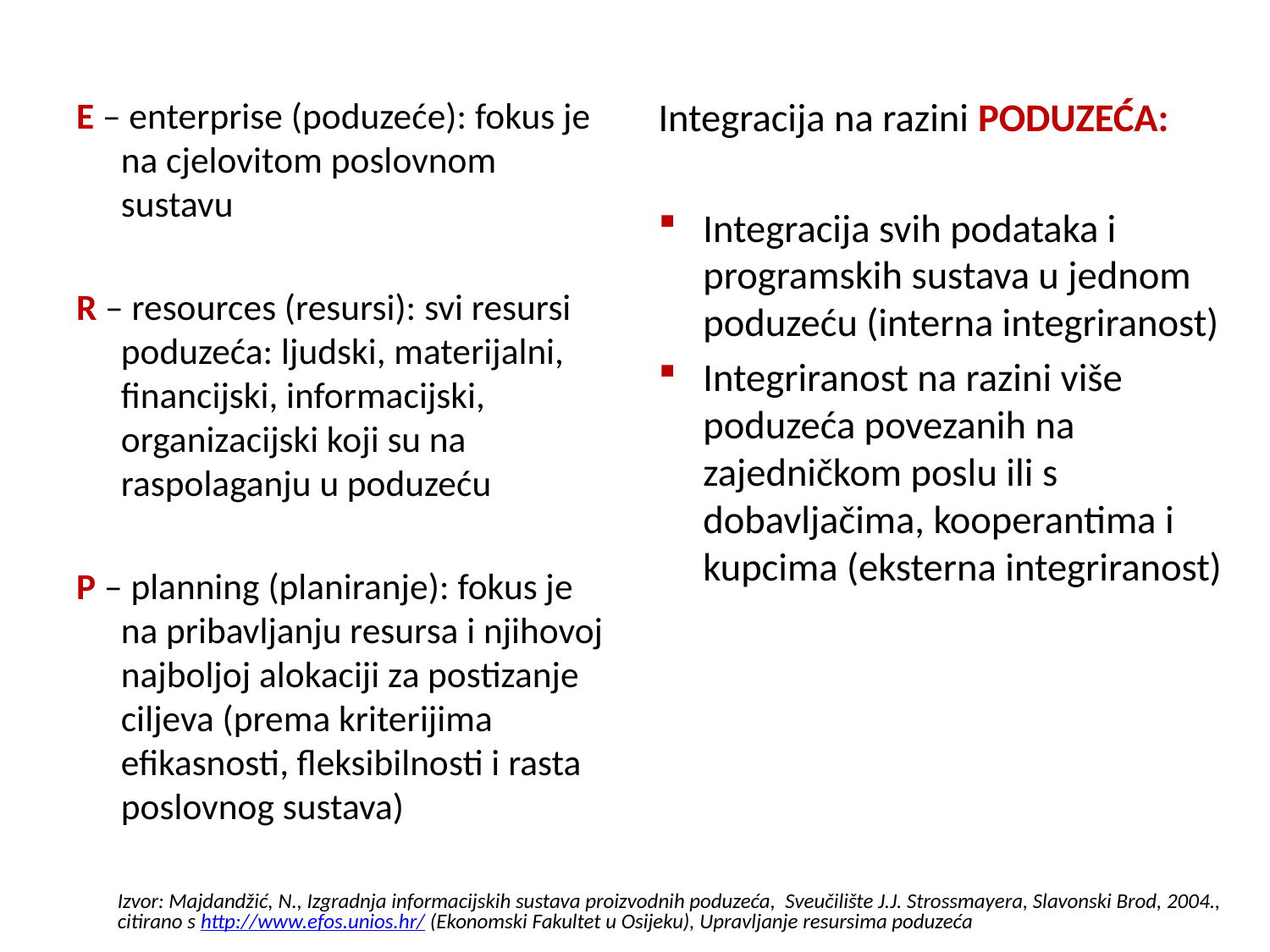

E – enterprise (poduzeće): fokus je na cjelovitom poslovnom sustavu

R – resources (resursi): svi resursi poduzeća: ljudski, materijalni, financijski, informacijski, organizacijski koji su na raspolaganju u poduzeću

P – planning (planiranje): fokus je na pribavljanju resursa i njihovoj najboljoj alokaciji za postizanje ciljeva (prema kriterijima efikasnosti, fleksibilnosti i rasta poslovnog sustava)
Integracija na razini PODUZEĆA:

Integracija svih podataka i programskih sustava u jednom poduzeću (interna integriranost)
Integriranost na razini više poduzeća povezanih na zajedničkom poslu ili s dobavljačima, kooperantima i kupcima (eksterna integriranost)
Izvor: Majdandžić, N., Izgradnja informacijskih sustava proizvodnih poduzeća,  Sveučilište J.J. Strossmayera, Slavonski Brod, 2004., citirano s http://www.efos.unios.hr/ (Ekonomski Fakultet u Osijeku), Upravljanje resursima poduzeća